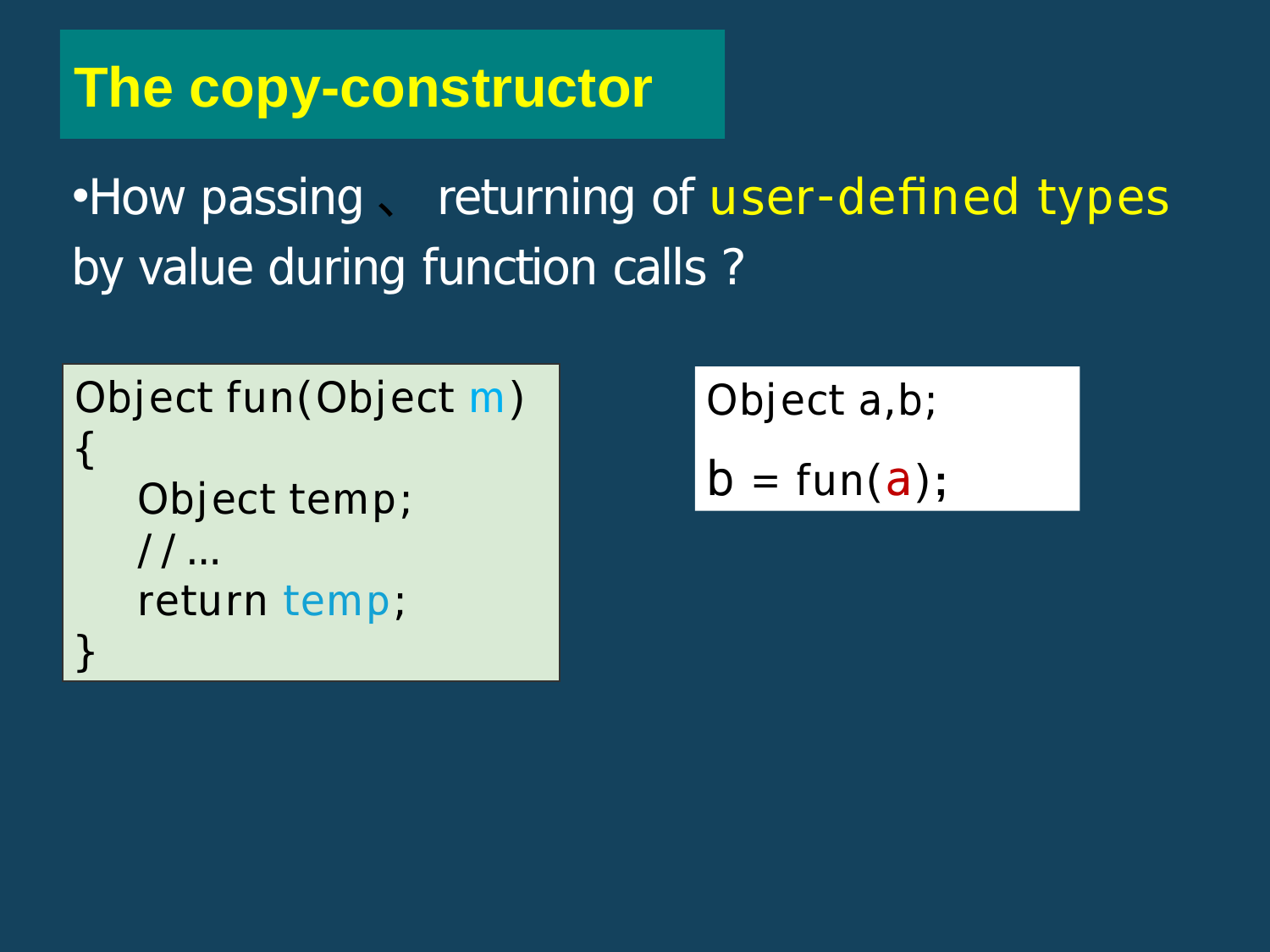

# The copy-constructor
How passing、returning of user-defined types by value during function calls ?
Object fun(Object m)
{
     Object temp;
     //…
     return temp;
}
Object a,b;
b = fun(a);